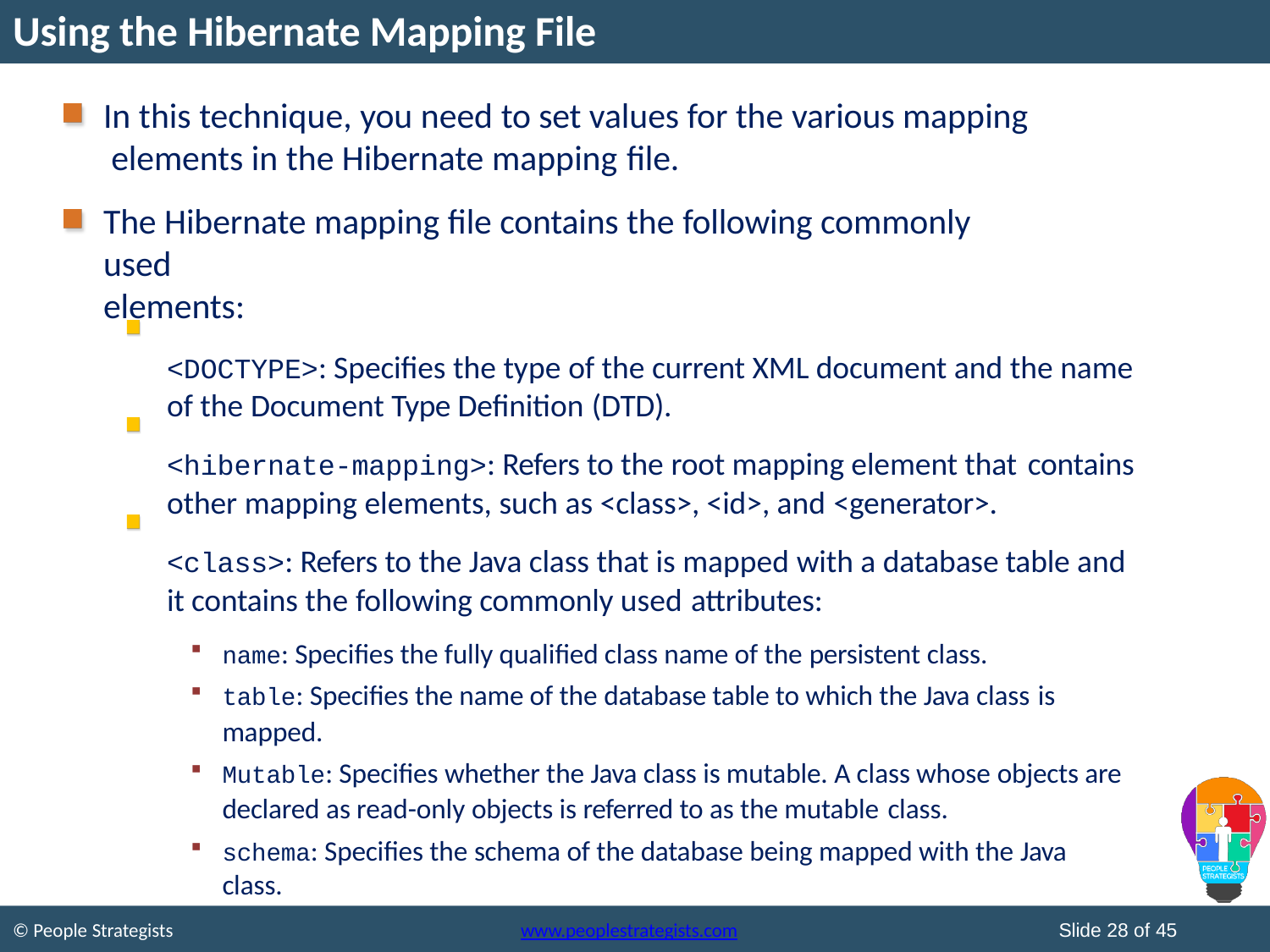

# Using the Hibernate Mapping File
In this technique, you need to set values for the various mapping  elements in the Hibernate mapping file.
The Hibernate mapping file contains the following commonly used
elements:
<DOCTYPE>: Specifies the type of the current XML document and the name  of the Document Type Definition (DTD).
<hibernate-mapping>: Refers to the root mapping element that contains
other mapping elements, such as <class>, <id>, and <generator>.
<class>: Refers to the Java class that is mapped with a database table and  it contains the following commonly used attributes:
name: Specifies the fully qualified class name of the persistent class.
table: Specifies the name of the database table to which the Java class is
mapped.
Mutable: Specifies whether the Java class is mutable. A class whose objects are  declared as read-only objects is referred to as the mutable class.
schema: Specifies the schema of the database being mapped with the Java class.

Slide 28 of 45
© People Strategists
www.peoplestrategists.com